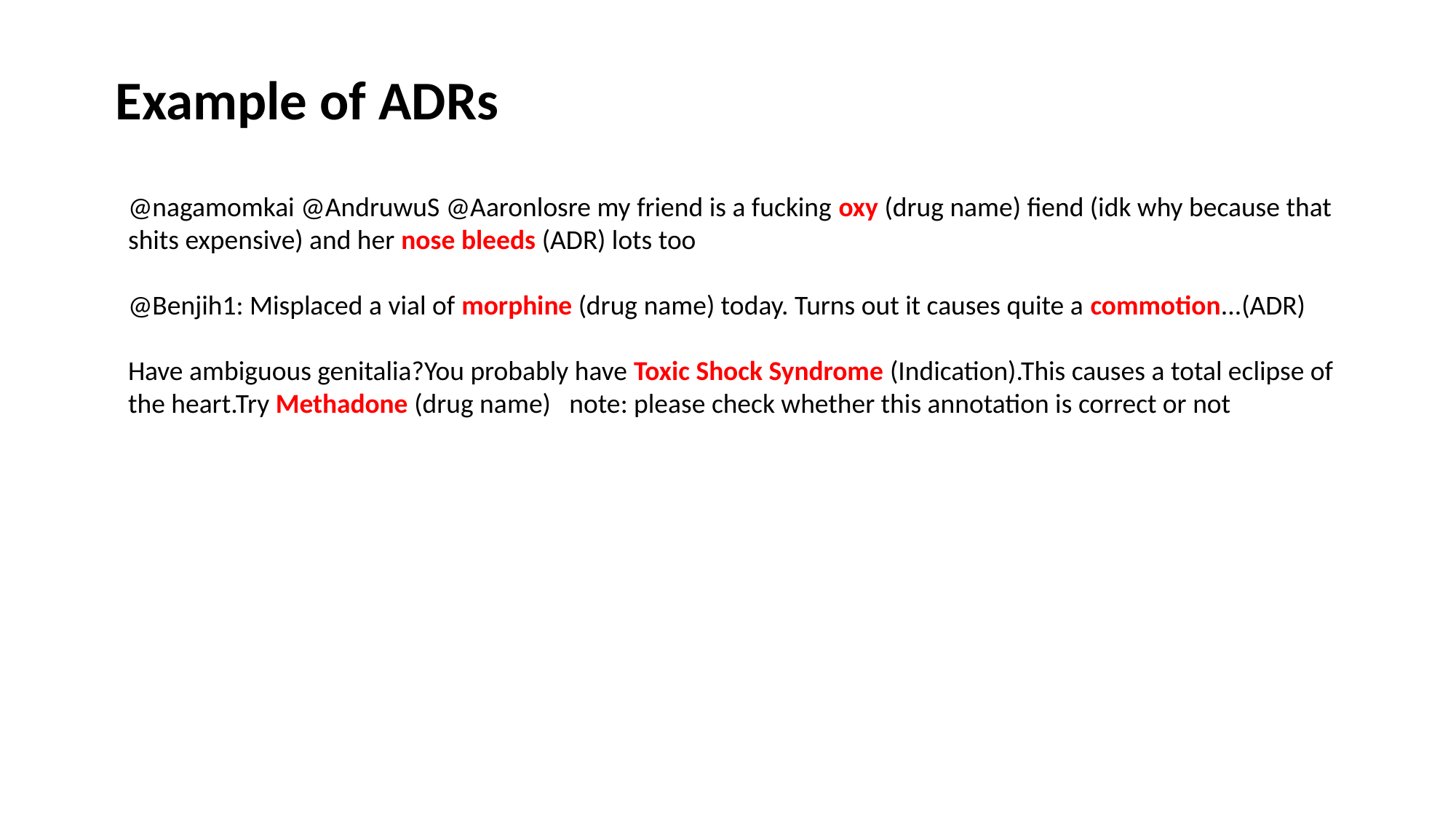

Example of ADRs
@nagamomkai @AndruwuS @Aaronlosre my friend is a fucking oxy (drug name) fiend (idk why because that shits expensive) and her nose bleeds (ADR) lots too

@Benjih1: Misplaced a vial of morphine (drug name) today. Turns out it causes quite a commotion...(ADR)

Have ambiguous genitalia?You probably have Toxic Shock Syndrome (Indication).This causes a total eclipse of the heart.Try Methadone (drug name)   note: please check whether this annotation is correct or not